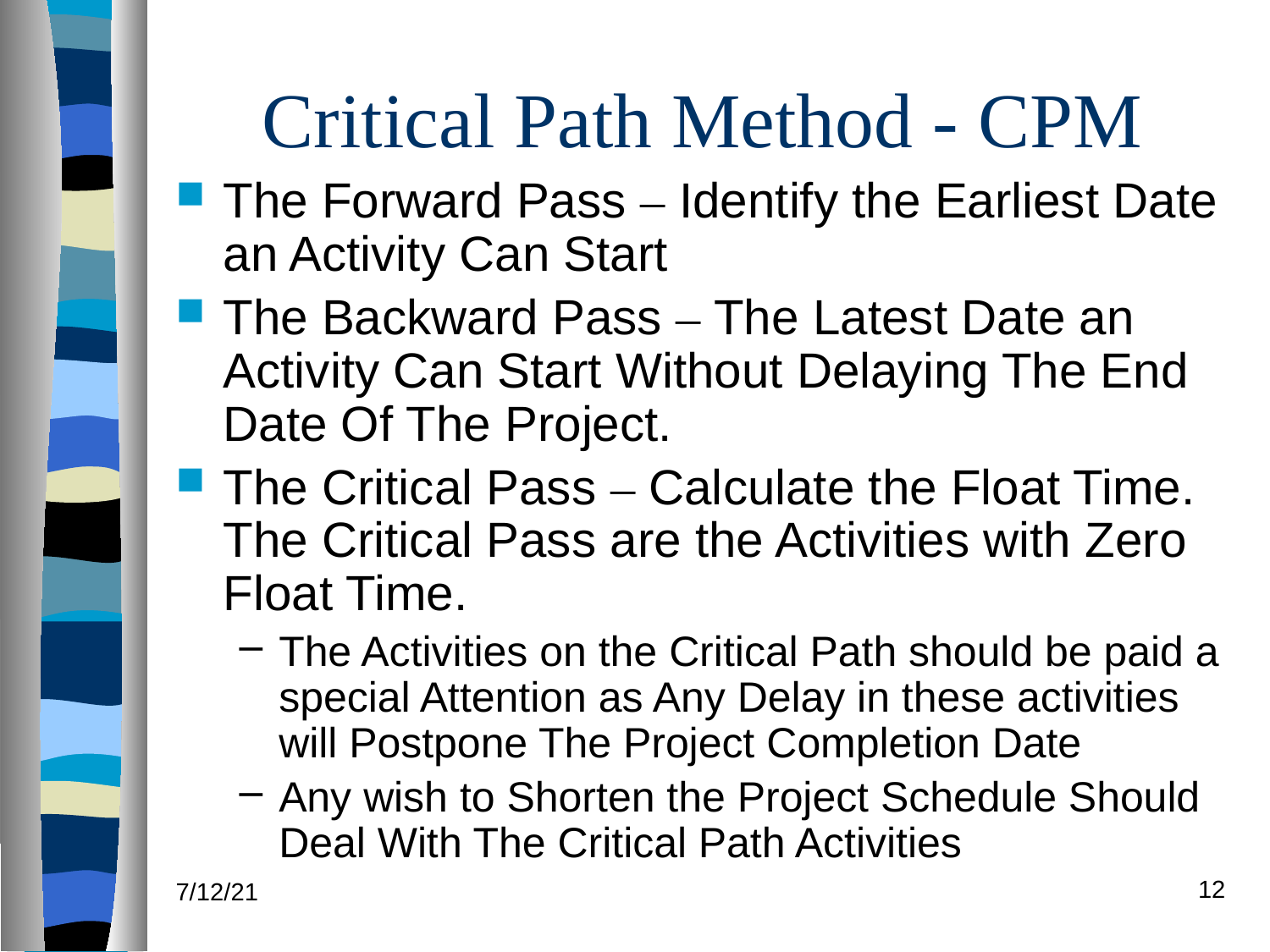

# Critical Path Method - CPM
The Forward Pass – Identify the Earliest Date an Activity Can Start
The Backward Pass – The Latest Date an Activity Can Start Without Delaying The End Date Of The Project.
The Critical Pass – Calculate the Float Time. The Critical Pass are the Activities with Zero Float Time.
The Activities on the Critical Path should be paid a special Attention as Any Delay in these activities will Postpone The Project Completion Date
Any wish to Shorten the Project Schedule Should Deal With The Critical Path Activities
12
7/12/21